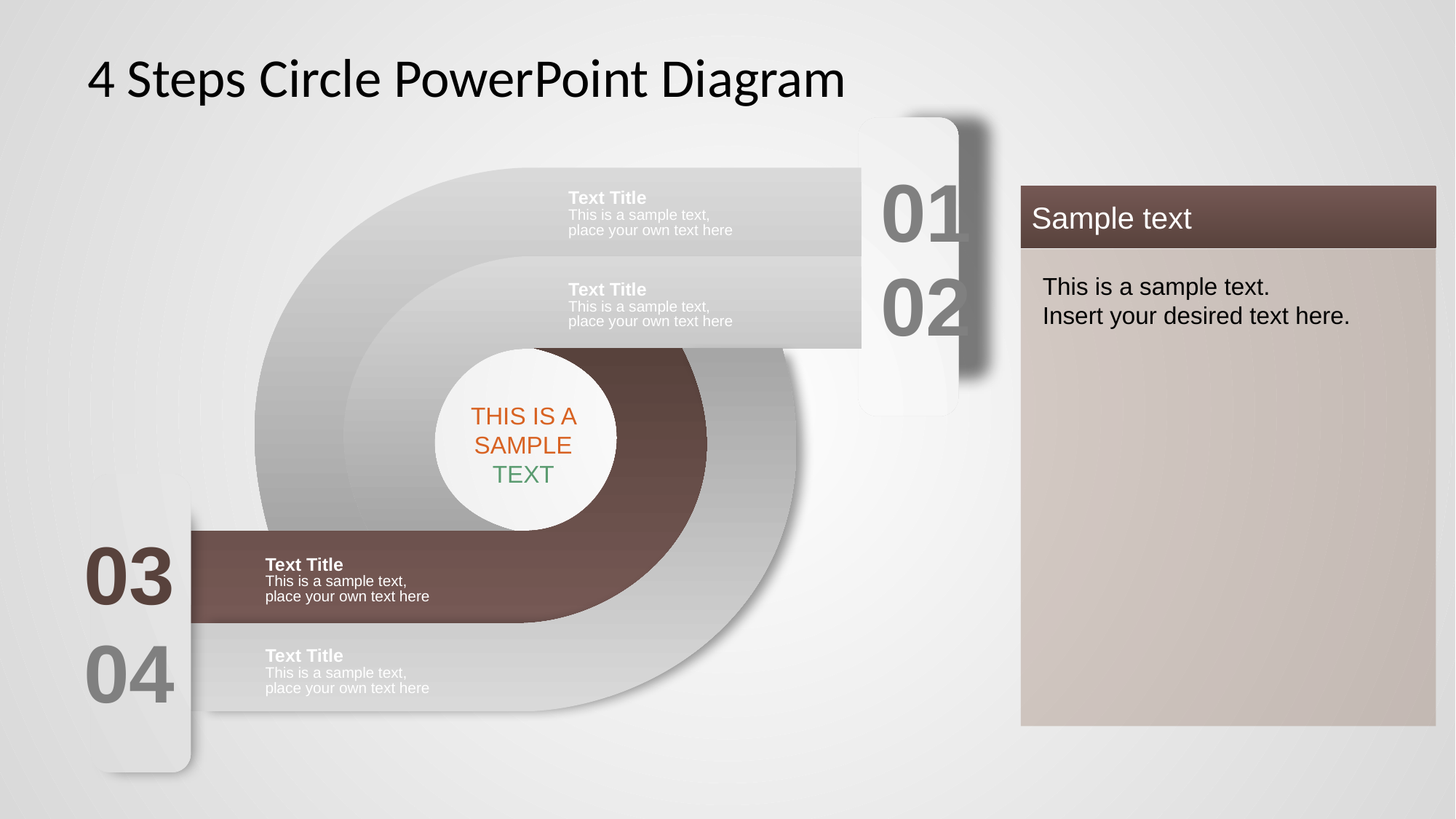

# 4 Steps Circle PowerPoint Diagram
Text Title
This is a sample text, place your own text here
01

Text Title
This is a sample text, place your own text here
02
THIS IS A SAMPLE TEXT
03
Text Title
This is a sample text, place your own text here

Text Title
This is a sample text, place your own text here
04
Sample text

This is a sample text.
Insert your desired text here.